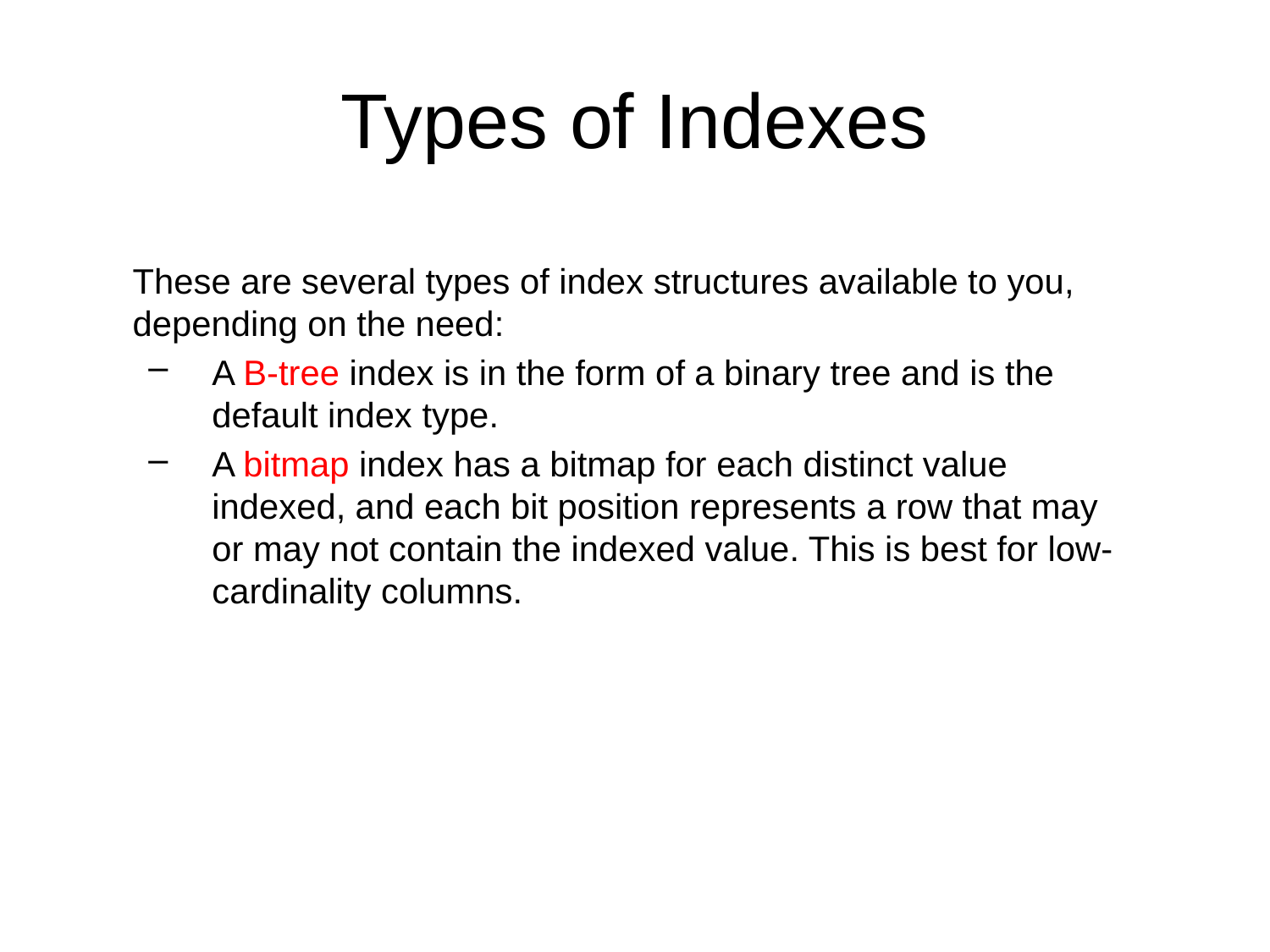

# Types of Indexes
These are several types of index structures available to you, depending on the need:
A B-tree index is in the form of a binary tree and is the default index type.
A bitmap index has a bitmap for each distinct value indexed, and each bit position represents a row that may or may not contain the indexed value. This is best for low-cardinality columns.